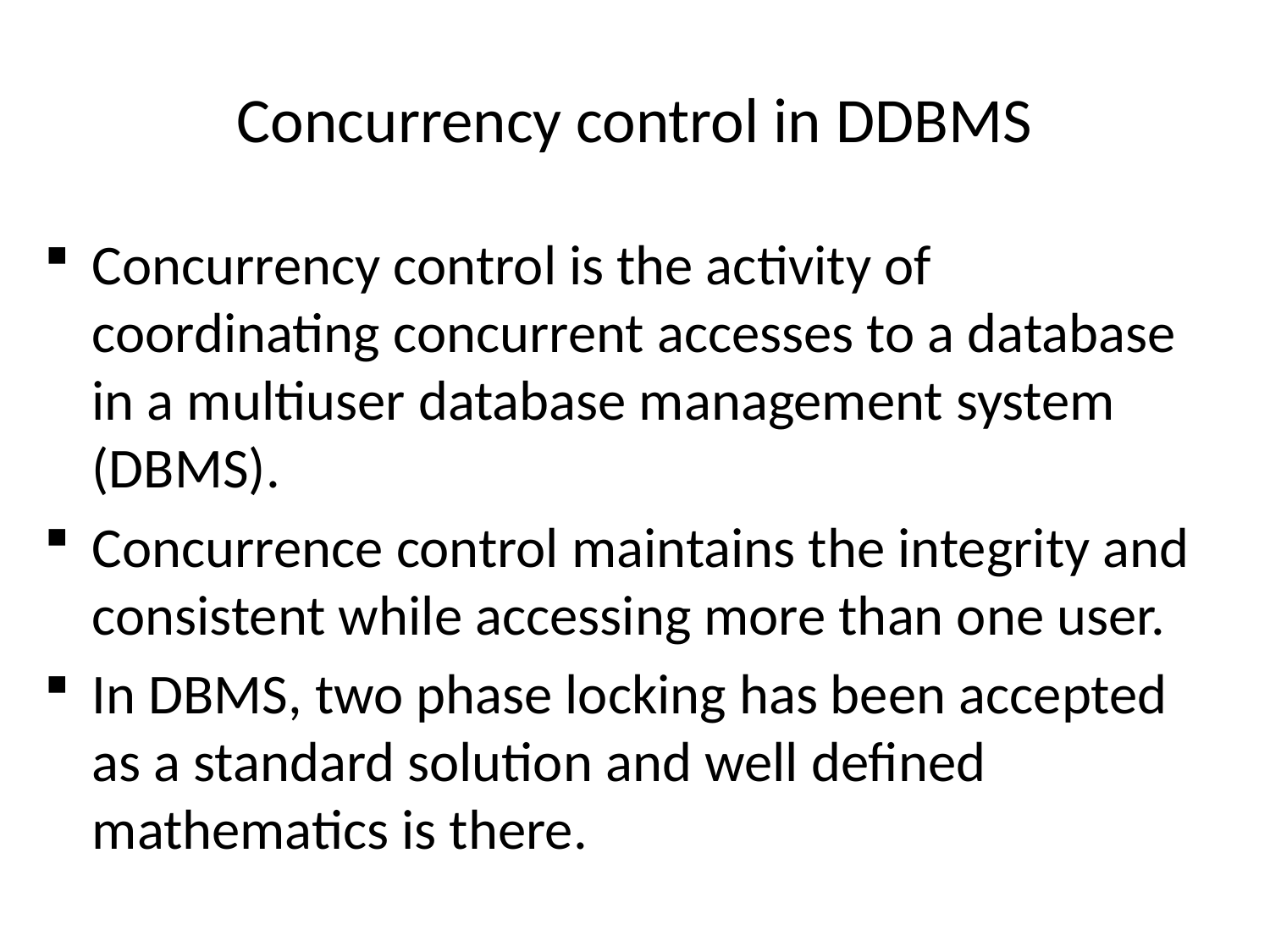

# Concurrency control in DDBMS
Concurrency control is the activity of coordinating concurrent accesses to a database in a multiuser database management system (DBMS).
Concurrence control maintains the integrity and consistent while accessing more than one user.
In DBMS, two phase locking has been accepted as a standard solution and well defined mathematics is there.